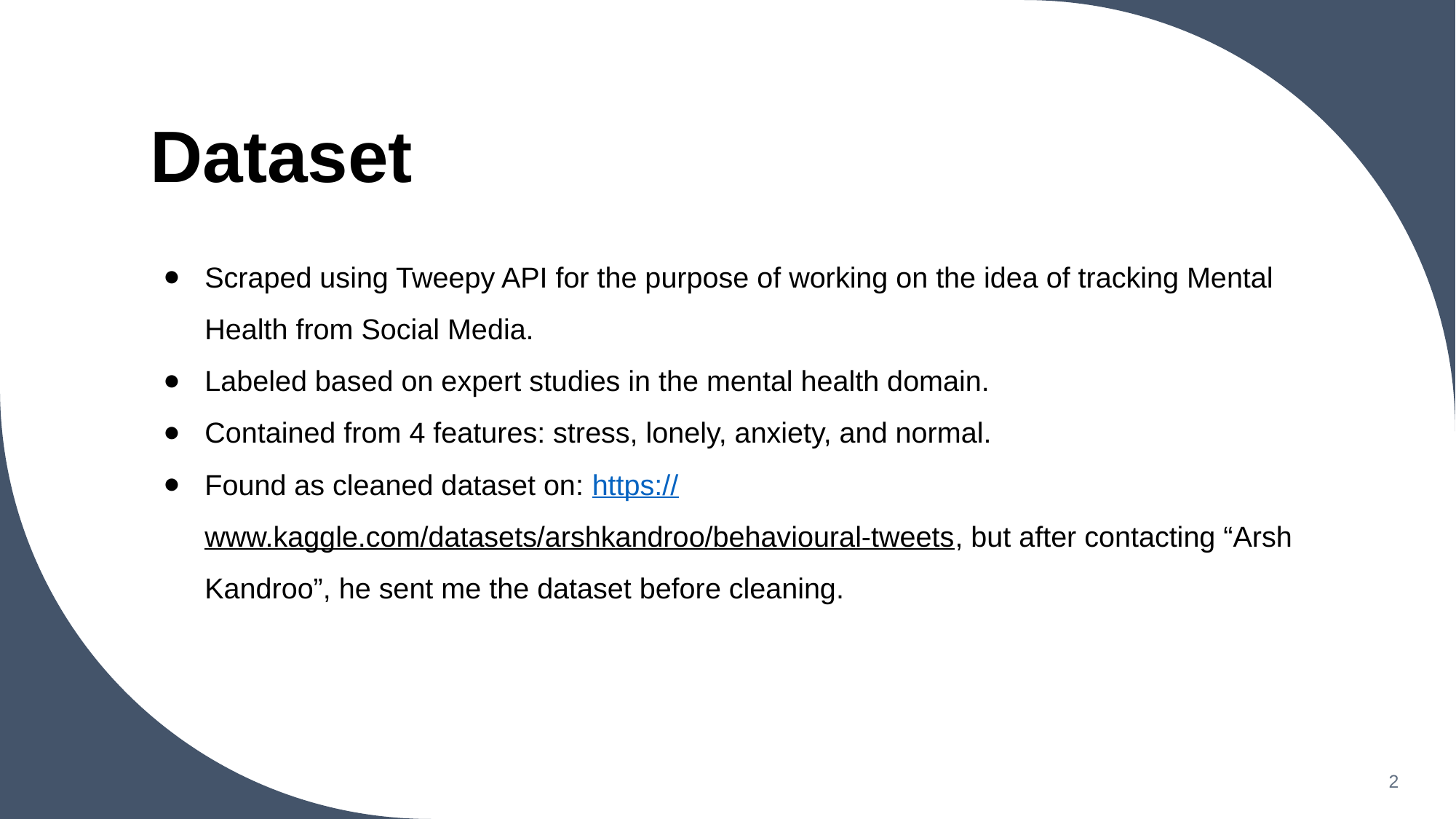

# Dataset
Scraped using Tweepy API for the purpose of working on the idea of tracking Mental Health from Social Media.
Labeled based on expert studies in the mental health domain.
Contained from 4 features: stress, lonely, anxiety, and normal.
Found as cleaned dataset on: https://www.kaggle.com/datasets/arshkandroo/behavioural-tweets, but after contacting “Arsh Kandroo”, he sent me the dataset before cleaning.

2